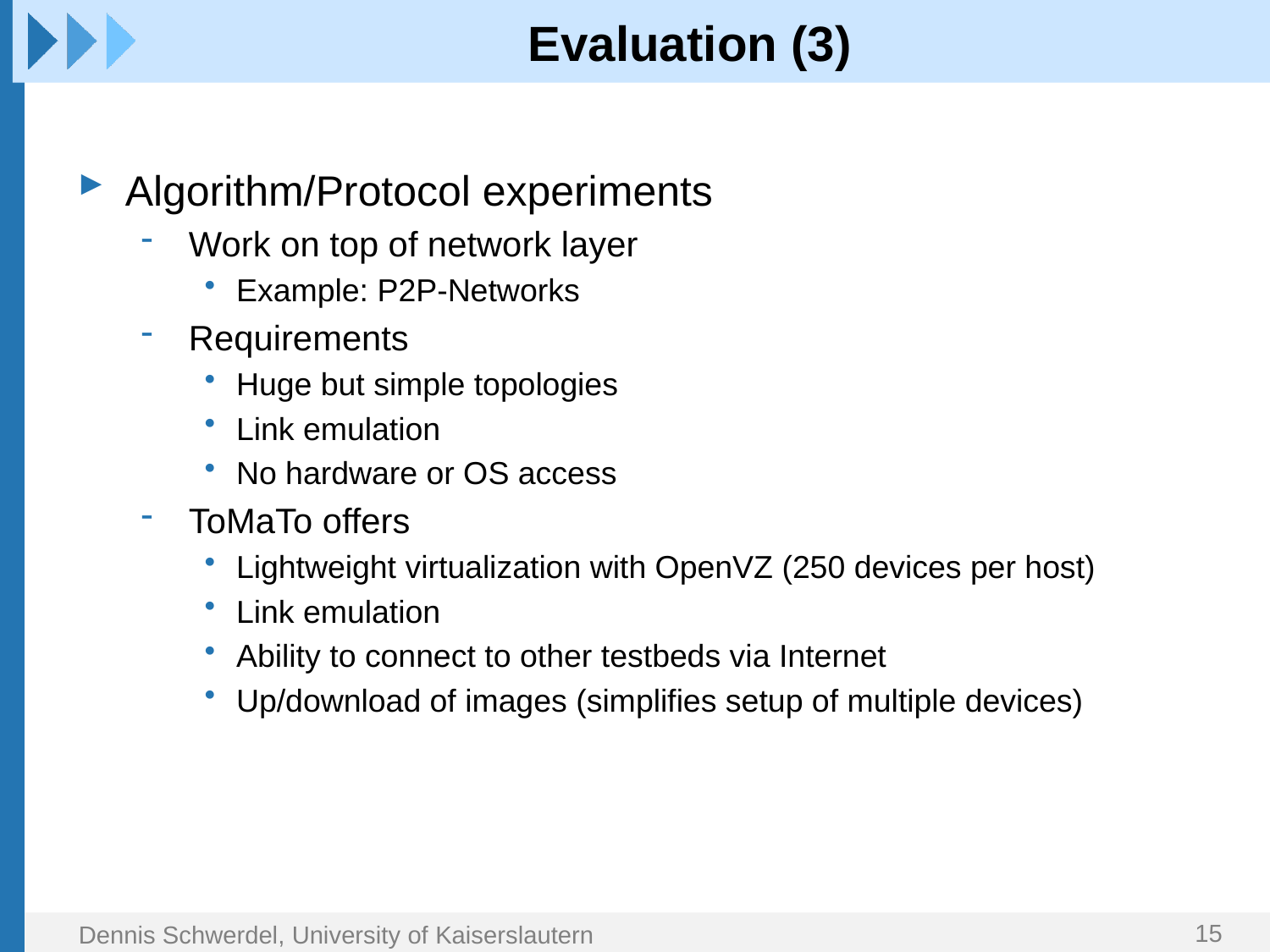

# Evaluation (3)
Algorithm/Protocol experiments
Work on top of network layer
Example: P2P-Networks
Requirements
Huge but simple topologies
Link emulation
No hardware or OS access
ToMaTo offers
Lightweight virtualization with OpenVZ (250 devices per host)
Link emulation
Ability to connect to other testbeds via Internet
Up/download of images (simplifies setup of multiple devices)